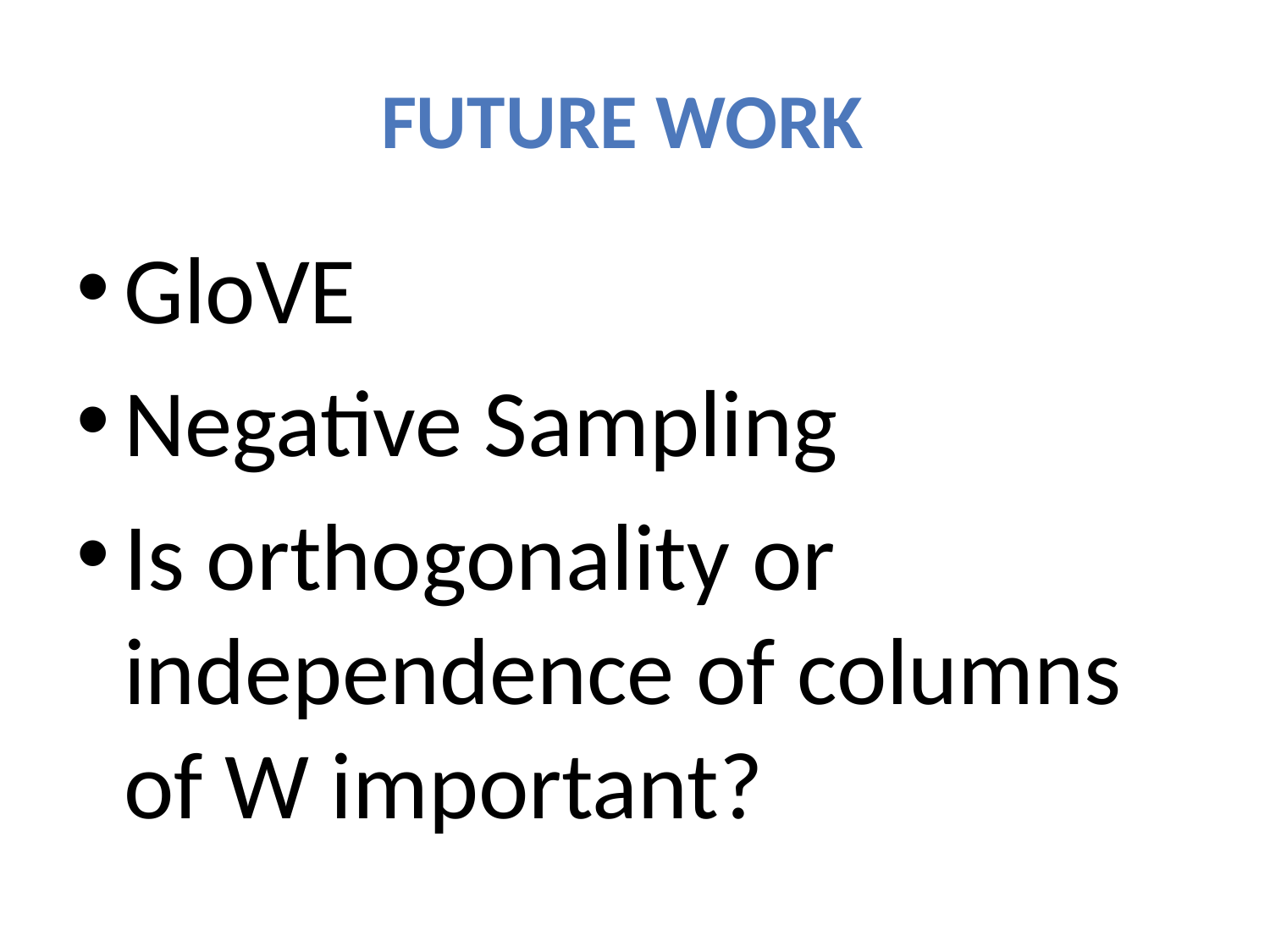

# FUTURE WORK
GloVE
Negative Sampling
Is orthogonality or independence of columns of W important?